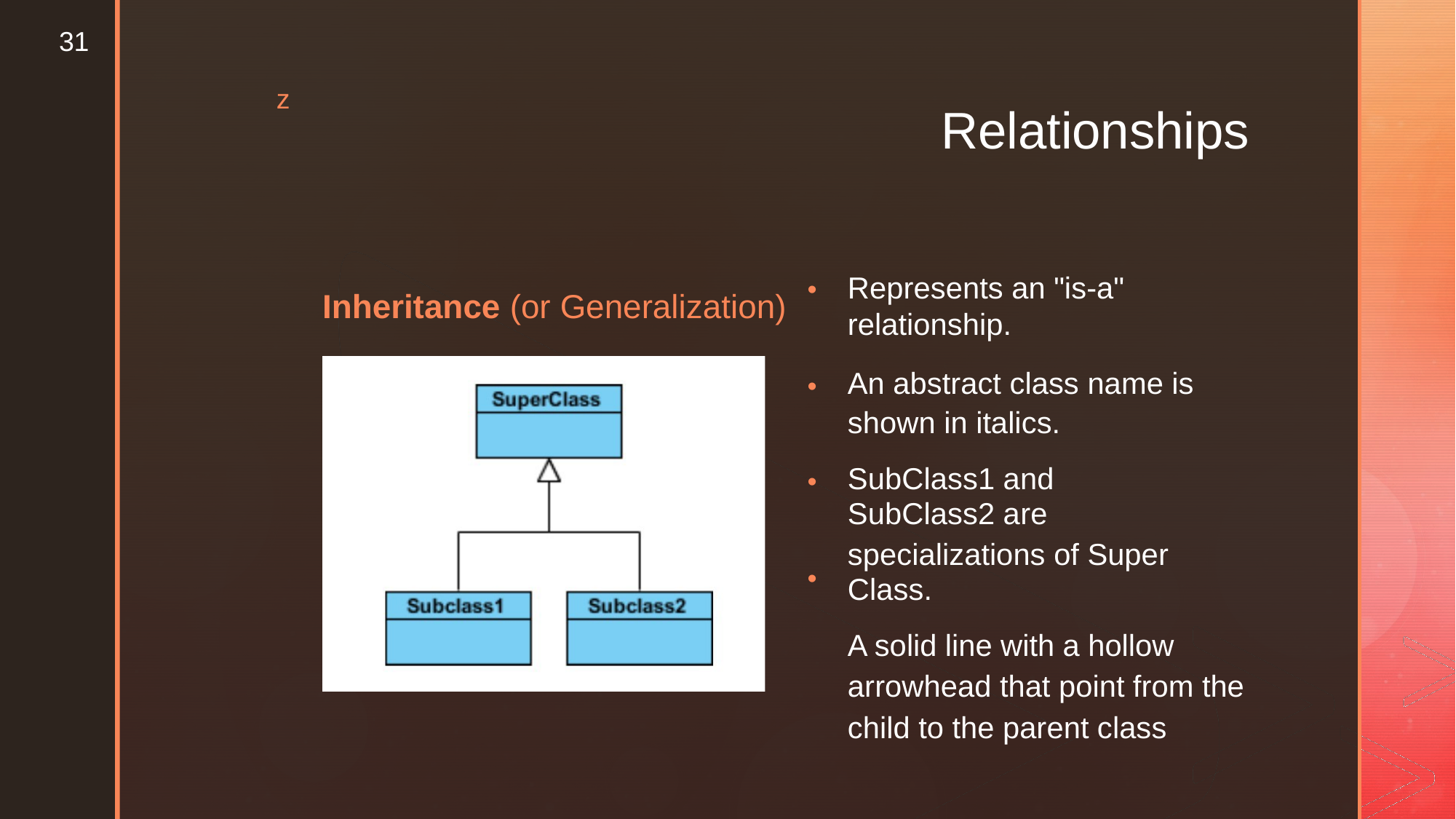

31
z
Relationships

Represents an "is-a"
relationship.
An abstract class name is
shown in italics.
SubClass1 and SubClass2 are
specializations of Super Class.
A solid line with a hollow
arrowhead that point from the
child to the parent class
•
Inheritance
(or
Generalization)

•
•
•